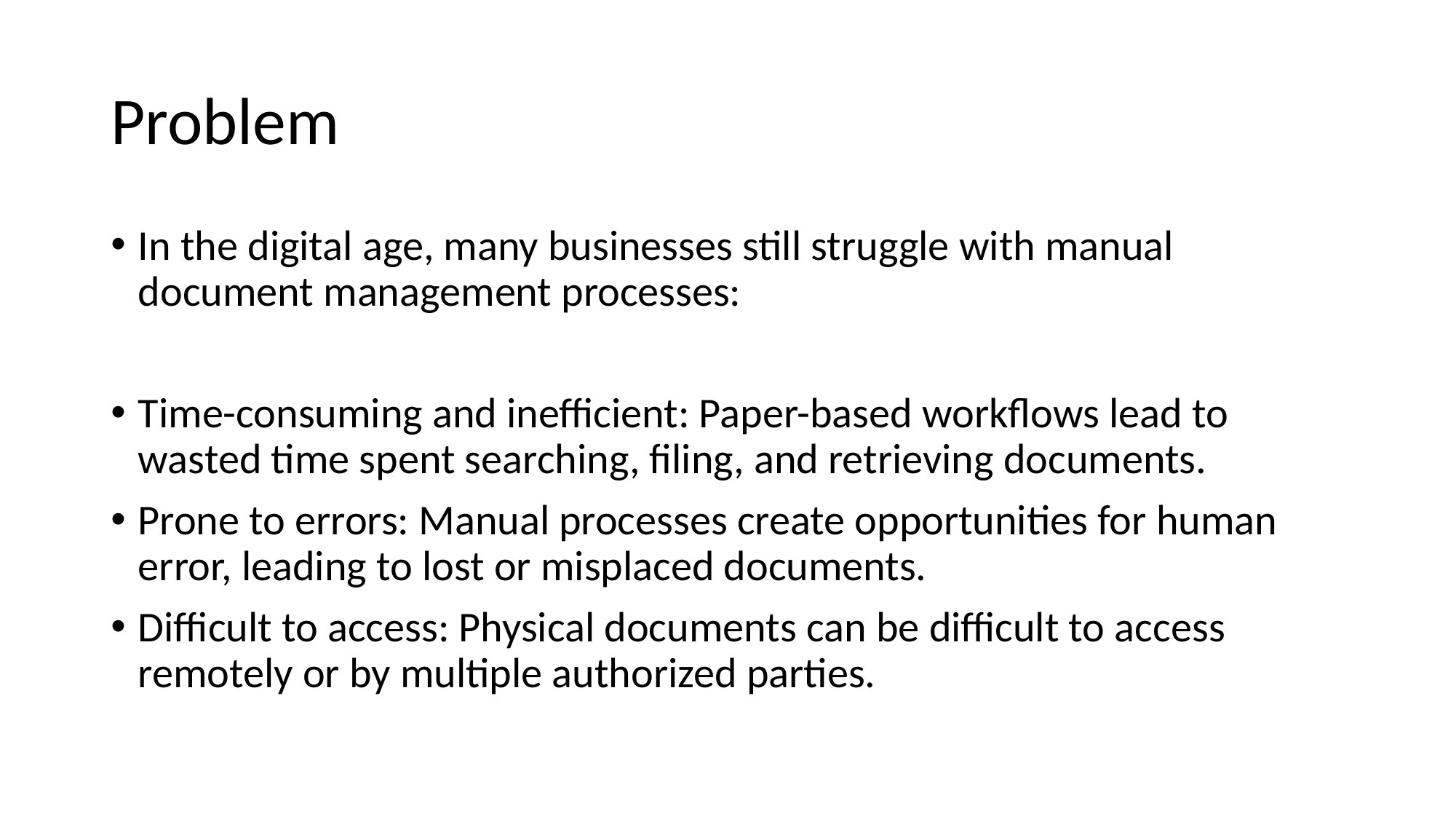

# Problem
In the digital age, many businesses still struggle with manual document management processes:

Time-consuming and inefficient: Paper-based workflows lead to wasted time spent searching, filing, and retrieving documents.
Prone to errors: Manual processes create opportunities for human error, leading to lost or misplaced documents.
Difficult to access: Physical documents can be difficult to access remotely or by multiple authorized parties.